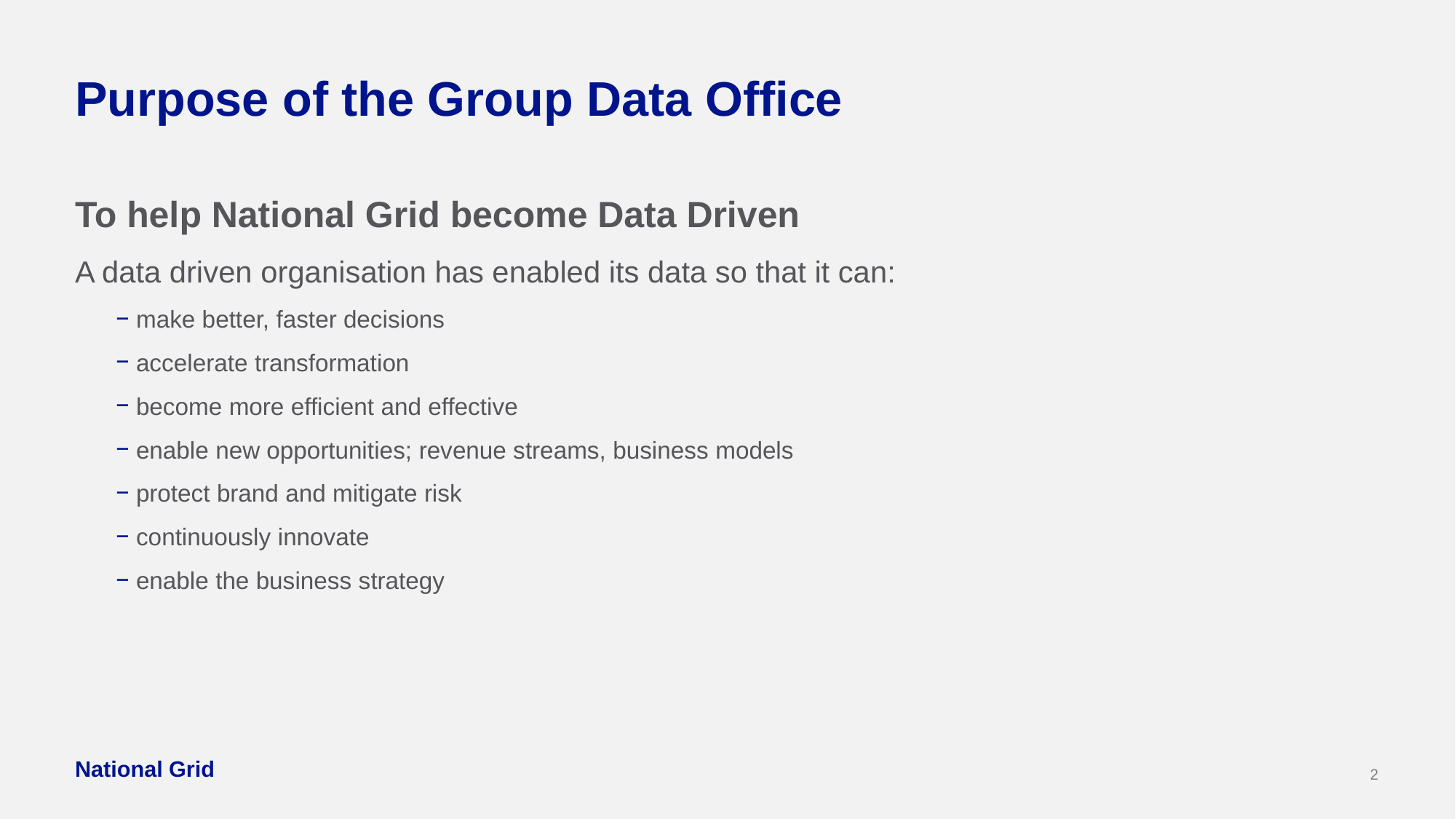

# Purpose of the Group Data Office
To help National Grid become Data Driven
A data driven organisation has enabled its data so that it can:
make better, faster decisions
accelerate transformation
become more efficient and effective
enable new opportunities; revenue streams, business models
protect brand and mitigate risk
continuously innovate
enable the business strategy